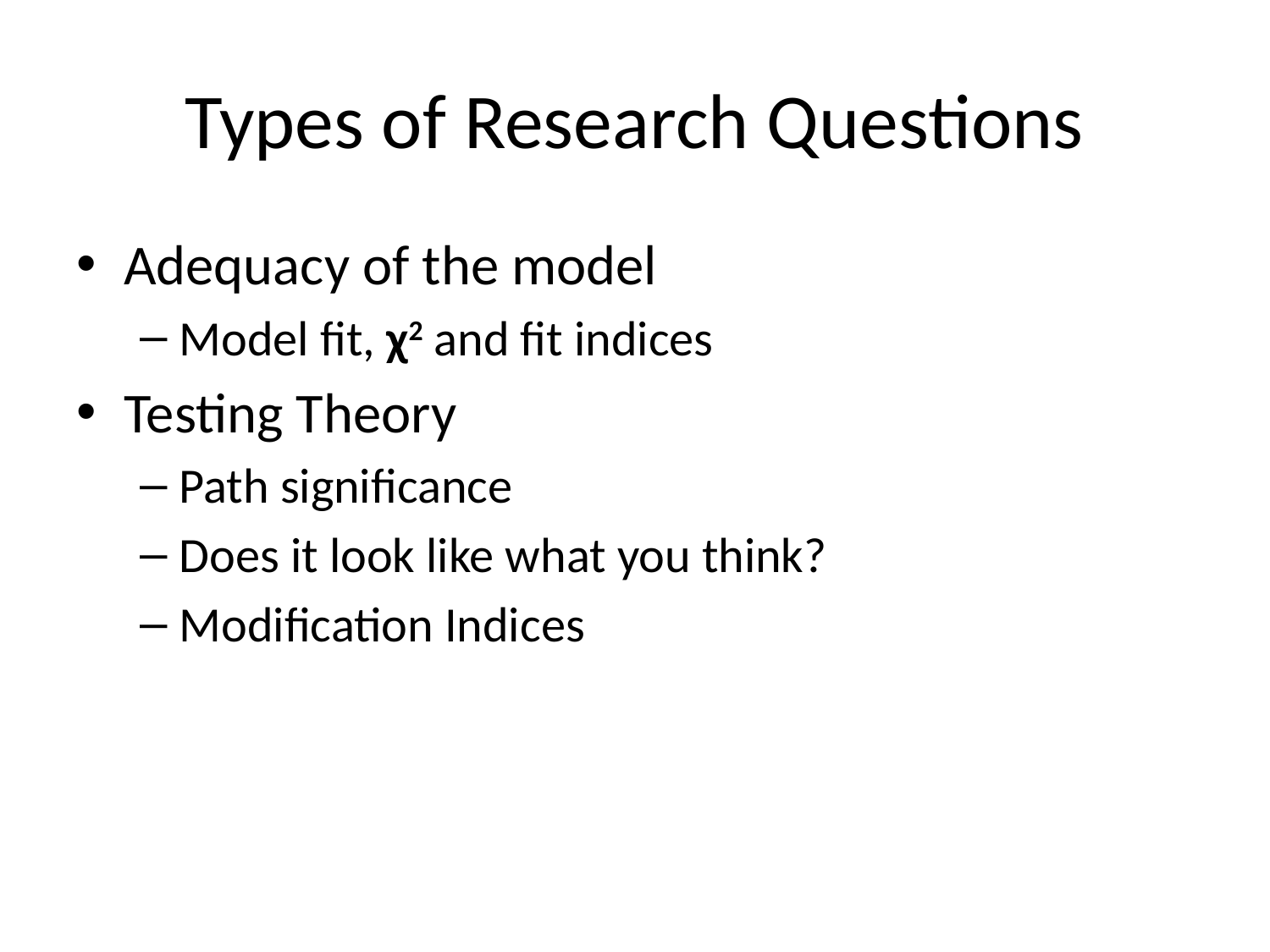

# Types of Research Questions
Adequacy of the model
Model fit, χ2 and fit indices
Testing Theory
Path significance
Does it look like what you think?
Modification Indices